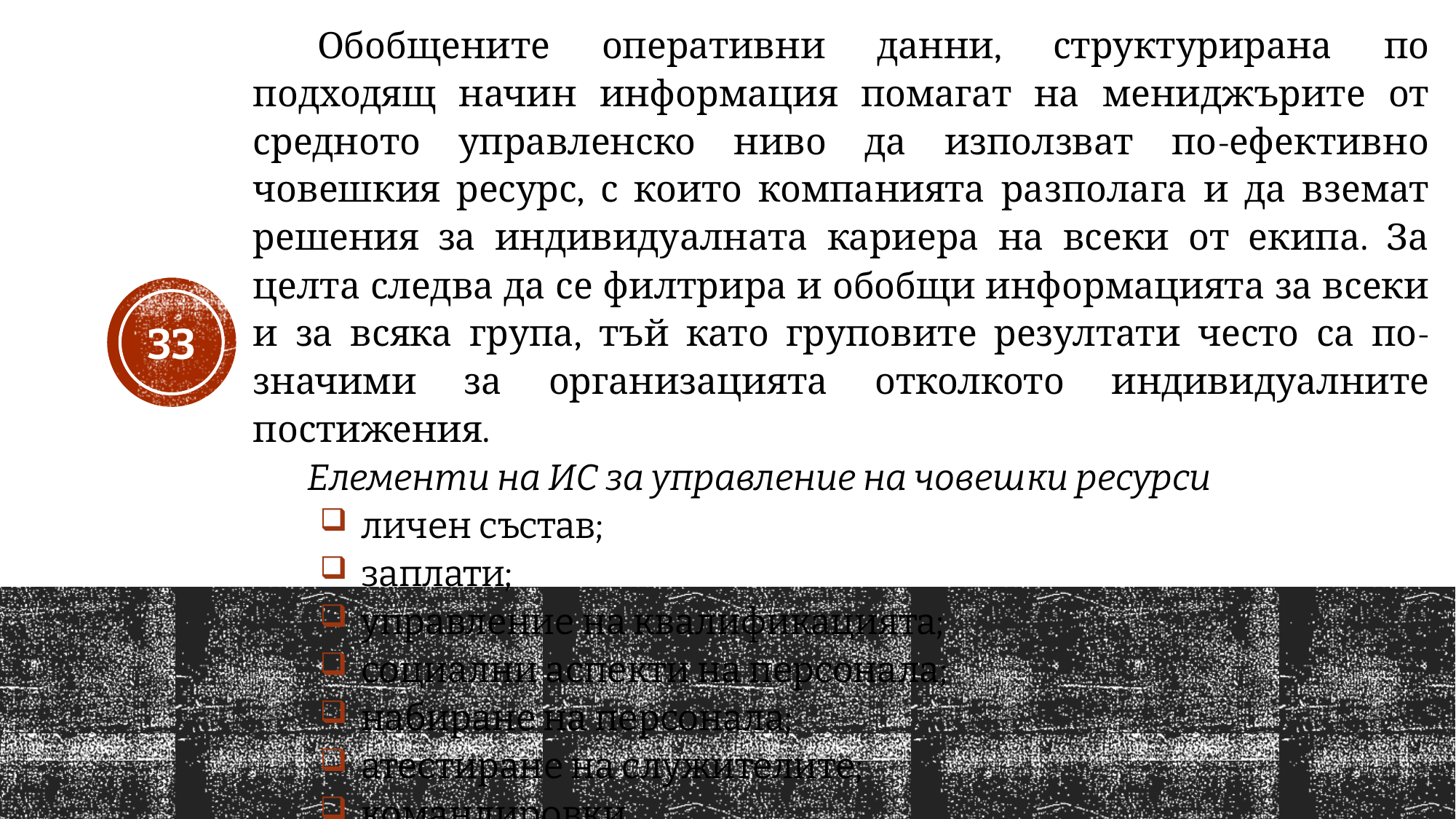

Обобщените оперативни данни, структурирана по подходящ начин информация помагат на мениджърите от средното управленско ниво да използват по-ефективно човешкия ресурс, с които компанията разполага и да вземат решения за индивидуалната кариера на всеки от екипа. За целта следва да се филтрира и обобщи информацията за всеки и за всяка група, тъй като груповите резултати често са по-значими за организацията отколкото индивидуалните постижения.
Елементи на ИС за управление на човешки ресурси
личен състав;
заплати;
управление на квалификацията;
социални аспекти на персонала;
набиране на персонала;
атестиране на служителите;
командировки.
33